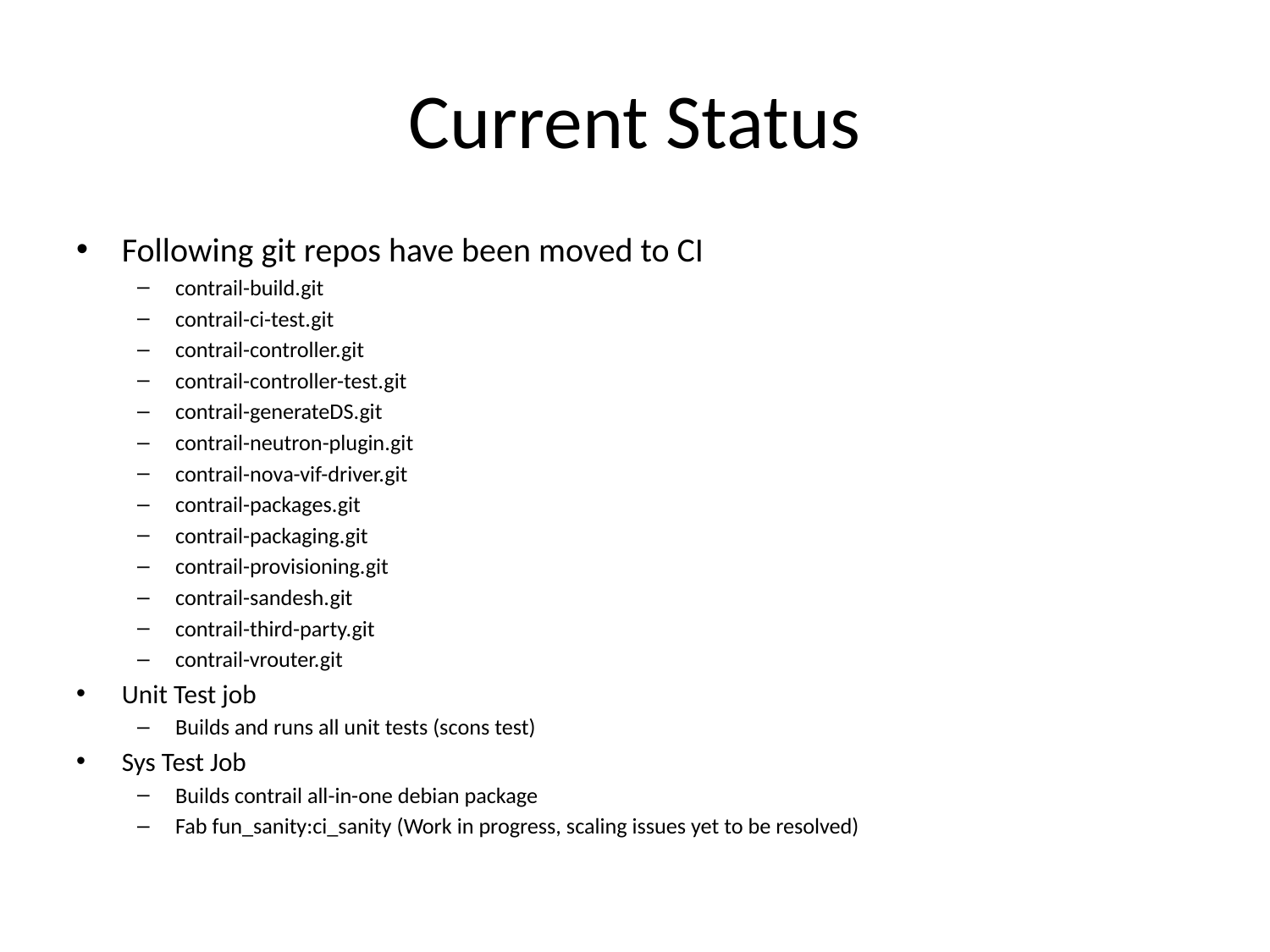

# Current Status
Following git repos have been moved to CI
contrail-build.git
contrail-ci-test.git
contrail-controller.git
contrail-controller-test.git
contrail-generateDS.git
contrail-neutron-plugin.git
contrail-nova-vif-driver.git
contrail-packages.git
contrail-packaging.git
contrail-provisioning.git
contrail-sandesh.git
contrail-third-party.git
contrail-vrouter.git
Unit Test job
Builds and runs all unit tests (scons test)
Sys Test Job
Builds contrail all-in-one debian package
Fab fun_sanity:ci_sanity (Work in progress, scaling issues yet to be resolved)